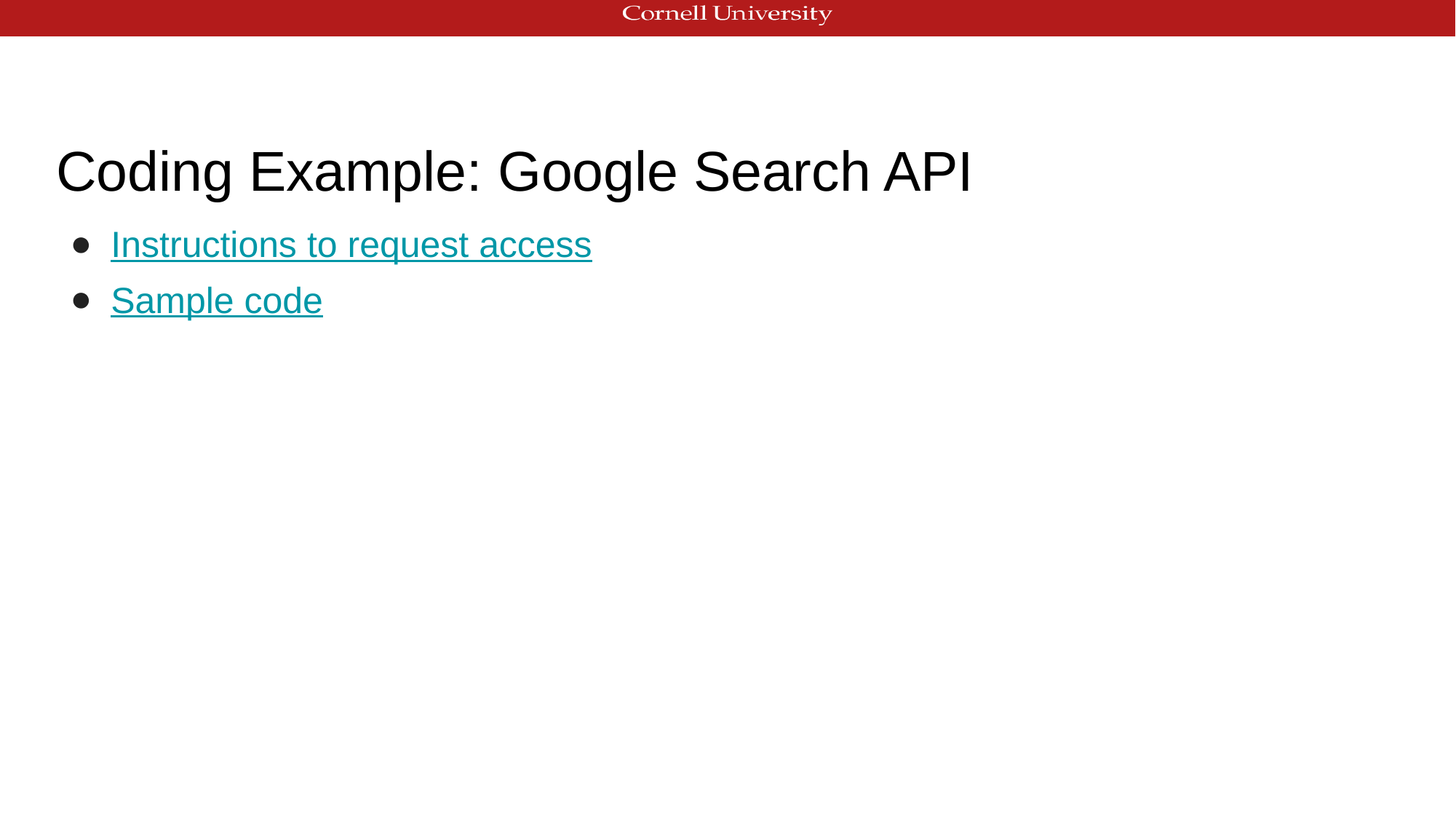

# Coding Example: Google Search API
Instructions to request access
Sample code